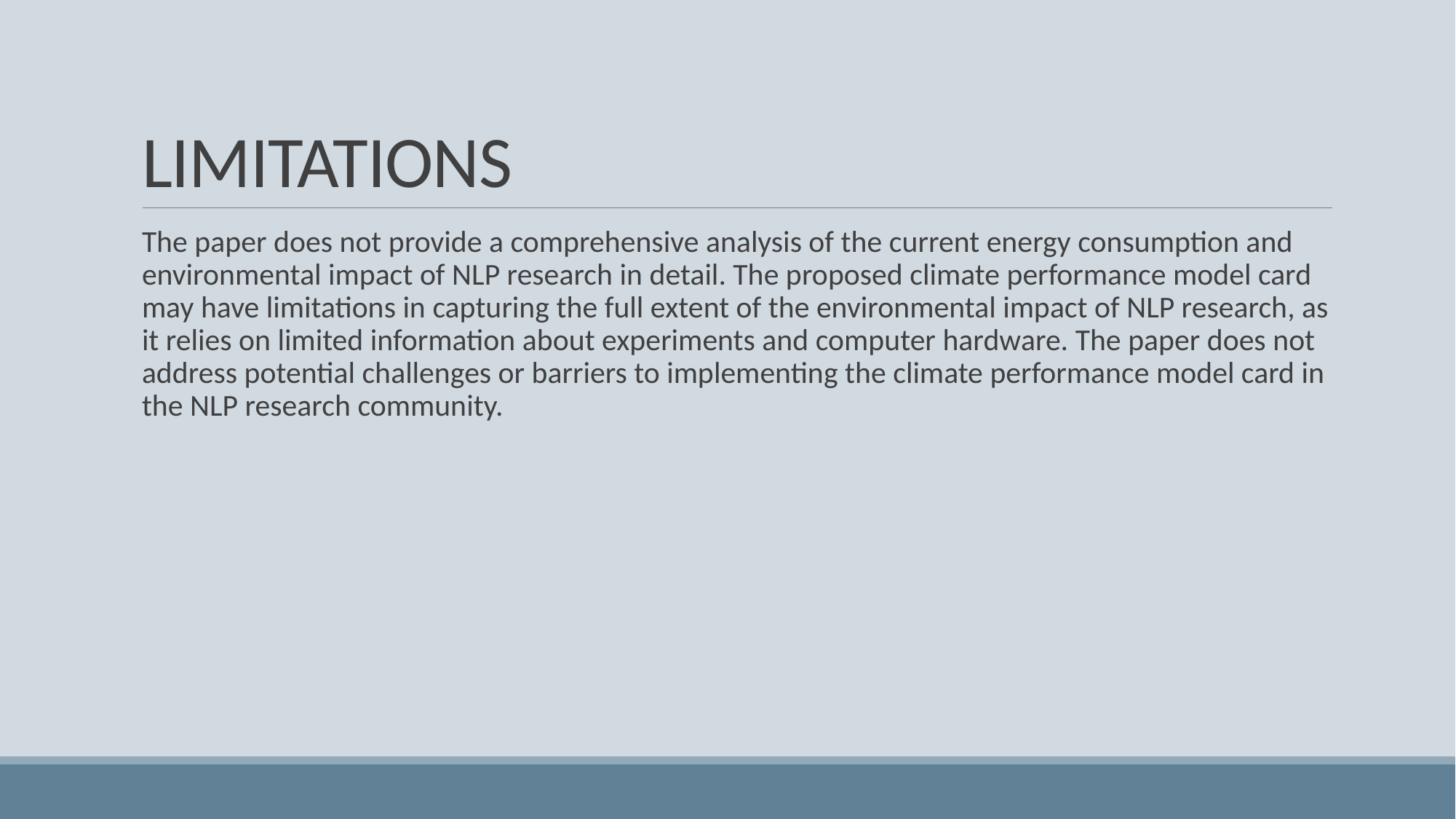

# LIMITATIONS
The paper does not provide a comprehensive analysis of the current energy consumption and environmental impact of NLP research in detail. The proposed climate performance model card may have limitations in capturing the full extent of the environmental impact of NLP research, as it relies on limited information about experiments and computer hardware. The paper does not address potential challenges or barriers to implementing the climate performance model card in the NLP research community.